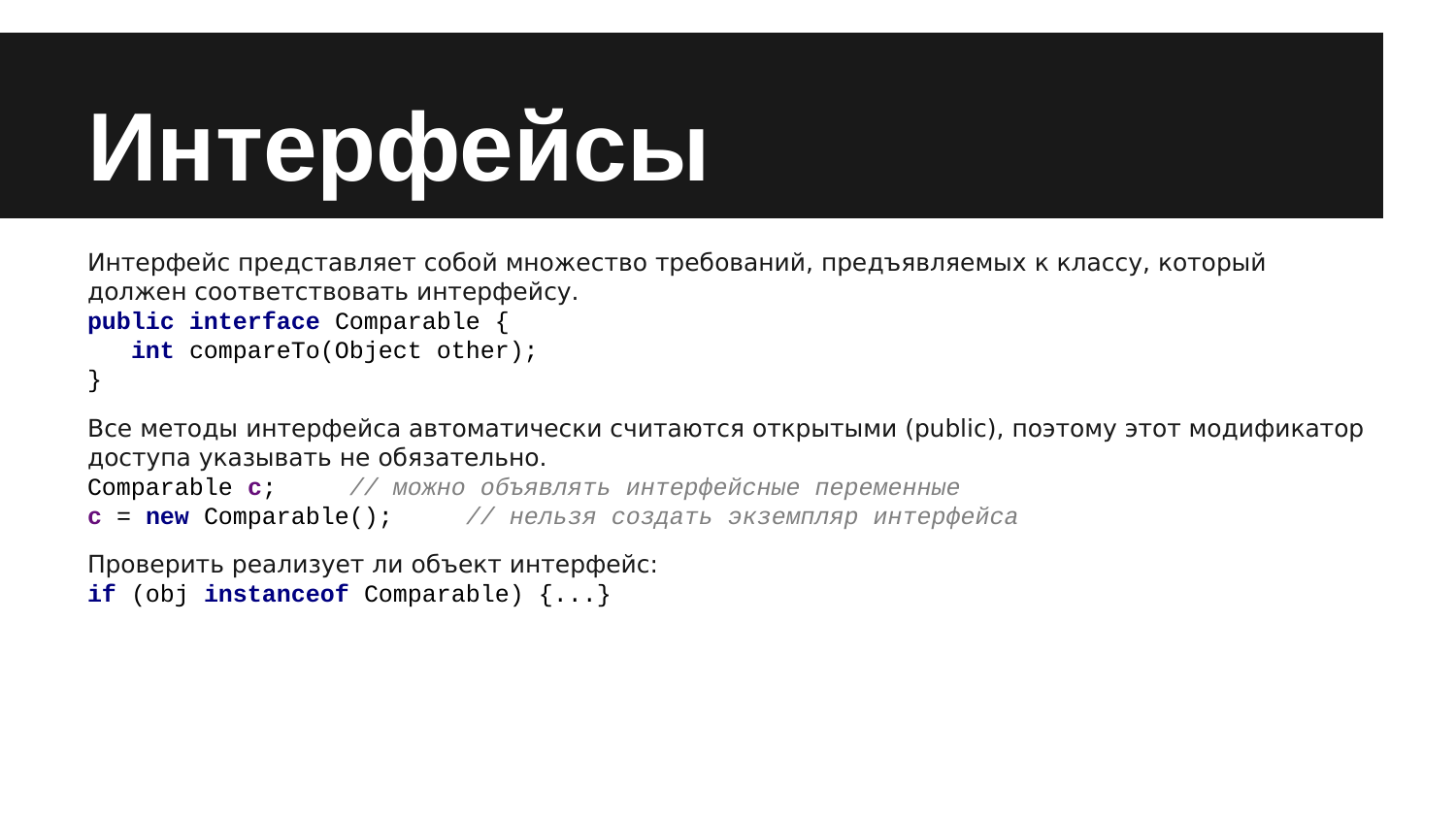

# Интерфейсы
Интерфейс представляет собой множество требований, предъявляемых к классу, который должен соответствовать интерфейсу.
public interface Comparable {
   int compareTo(Object other);
}
Все методы интерфейса автоматически считаются открытыми (public), поэтому этот модификатор доступа указывать не обязательно.
Comparable c;     // можно объявлять интерфейсные переменные
c = new Comparable();     // нельзя создать экземпляр интерфейса
Проверить реализует ли объект интерфейс:
if (obj instanceof Comparable) {...}